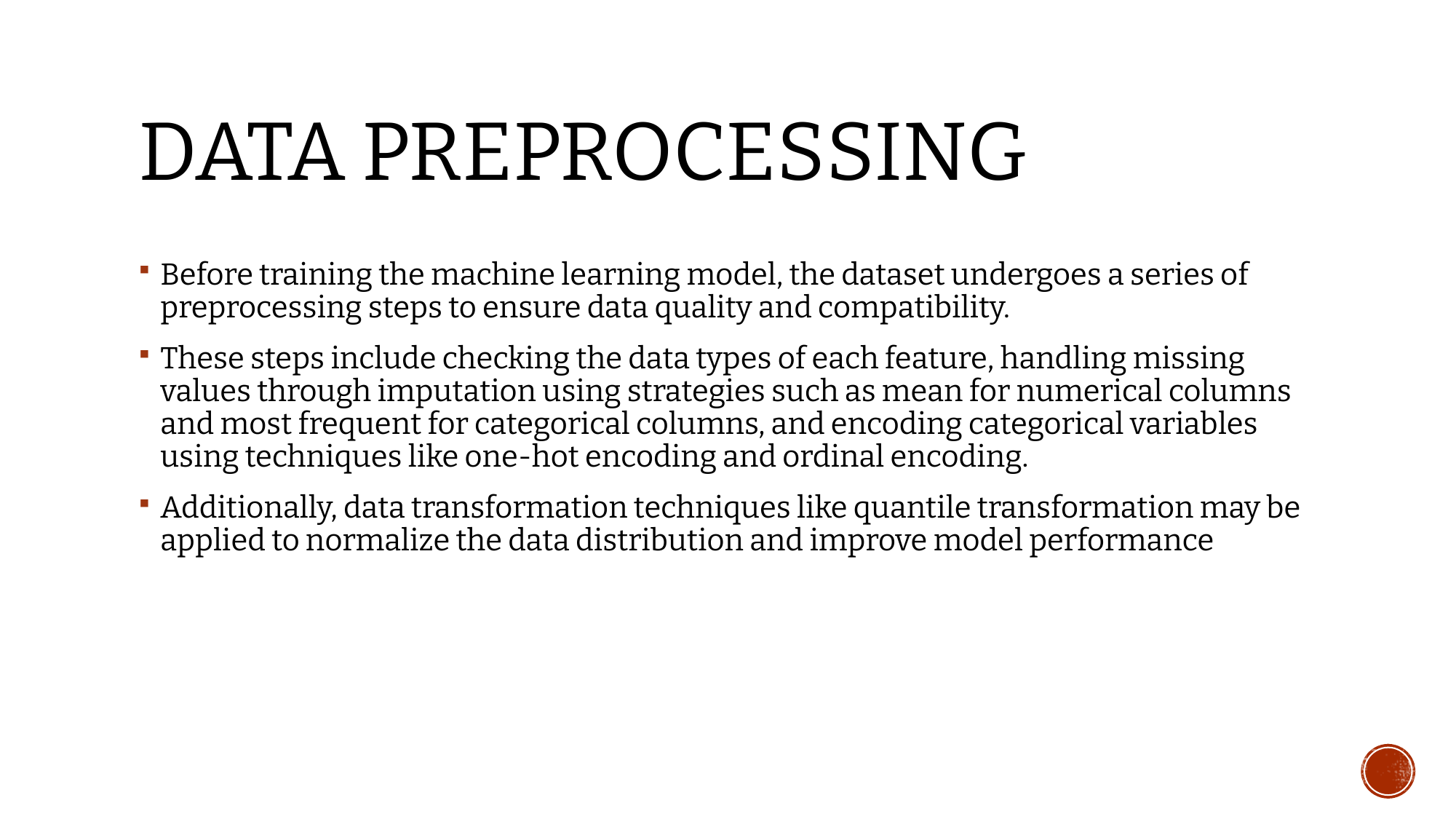

# Data Preprocessing
Before training the machine learning model, the dataset undergoes a series of preprocessing steps to ensure data quality and compatibility.
These steps include checking the data types of each feature, handling missing values through imputation using strategies such as mean for numerical columns and most frequent for categorical columns, and encoding categorical variables using techniques like one-hot encoding and ordinal encoding.
Additionally, data transformation techniques like quantile transformation may be applied to normalize the data distribution and improve model performance